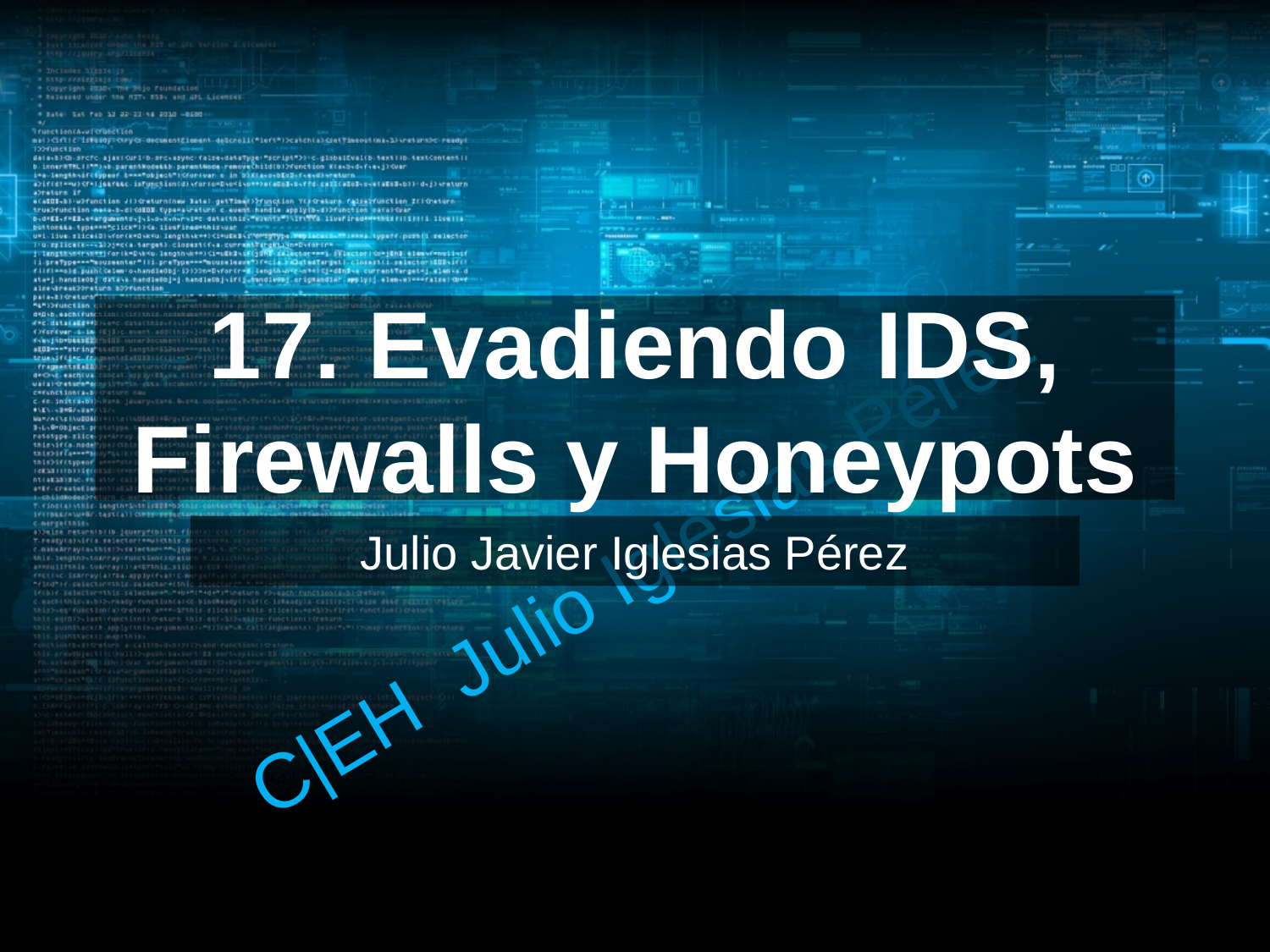

# 17. Evadiendo IDS, Firewalls y Honeypots
C|EH  Julio Iglesias Pérez
Julio Javier Iglesias Pérez